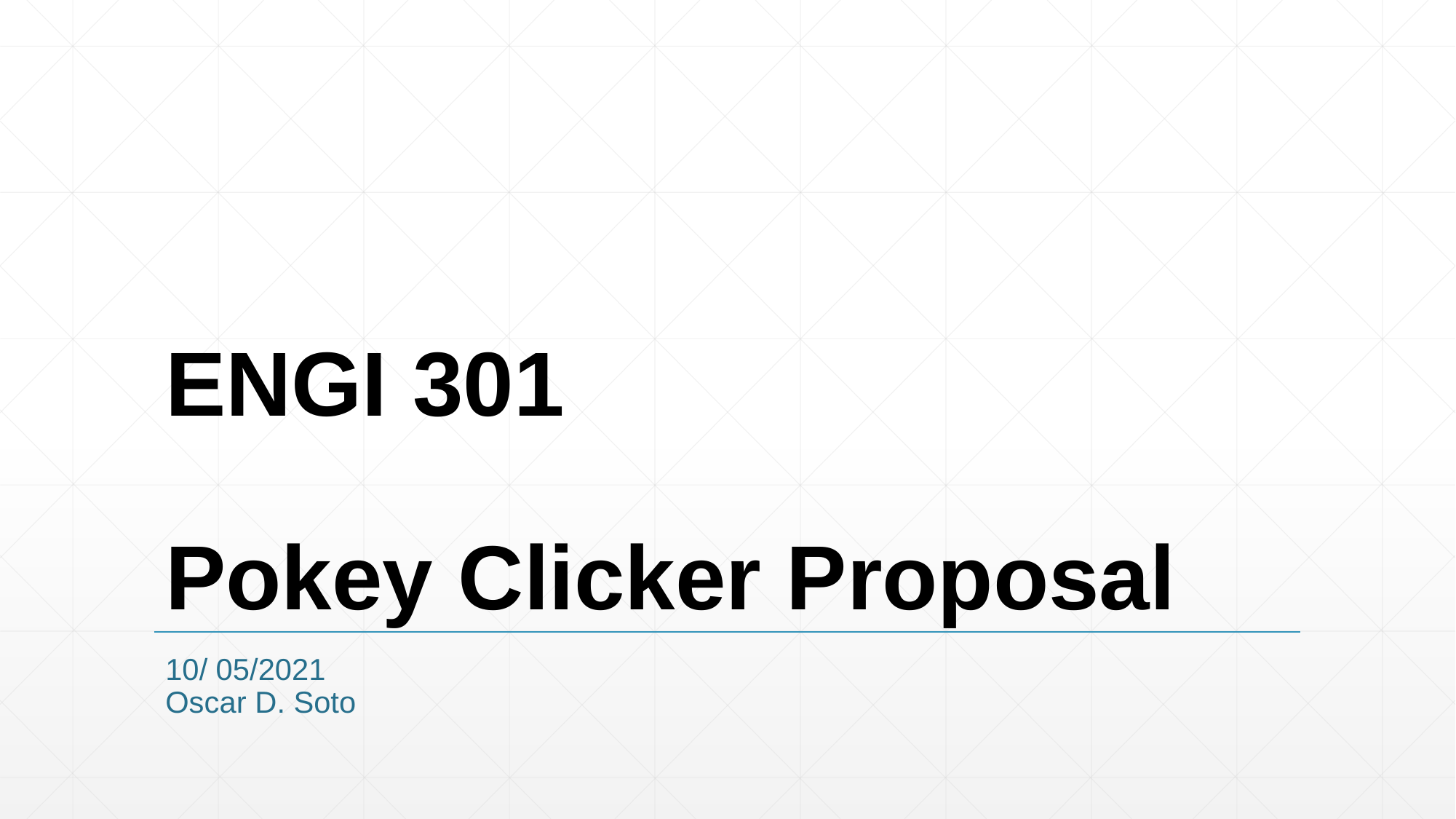

# ENGI 301 Pokey Clicker Proposal
10/ 05/2021
Oscar D. Soto